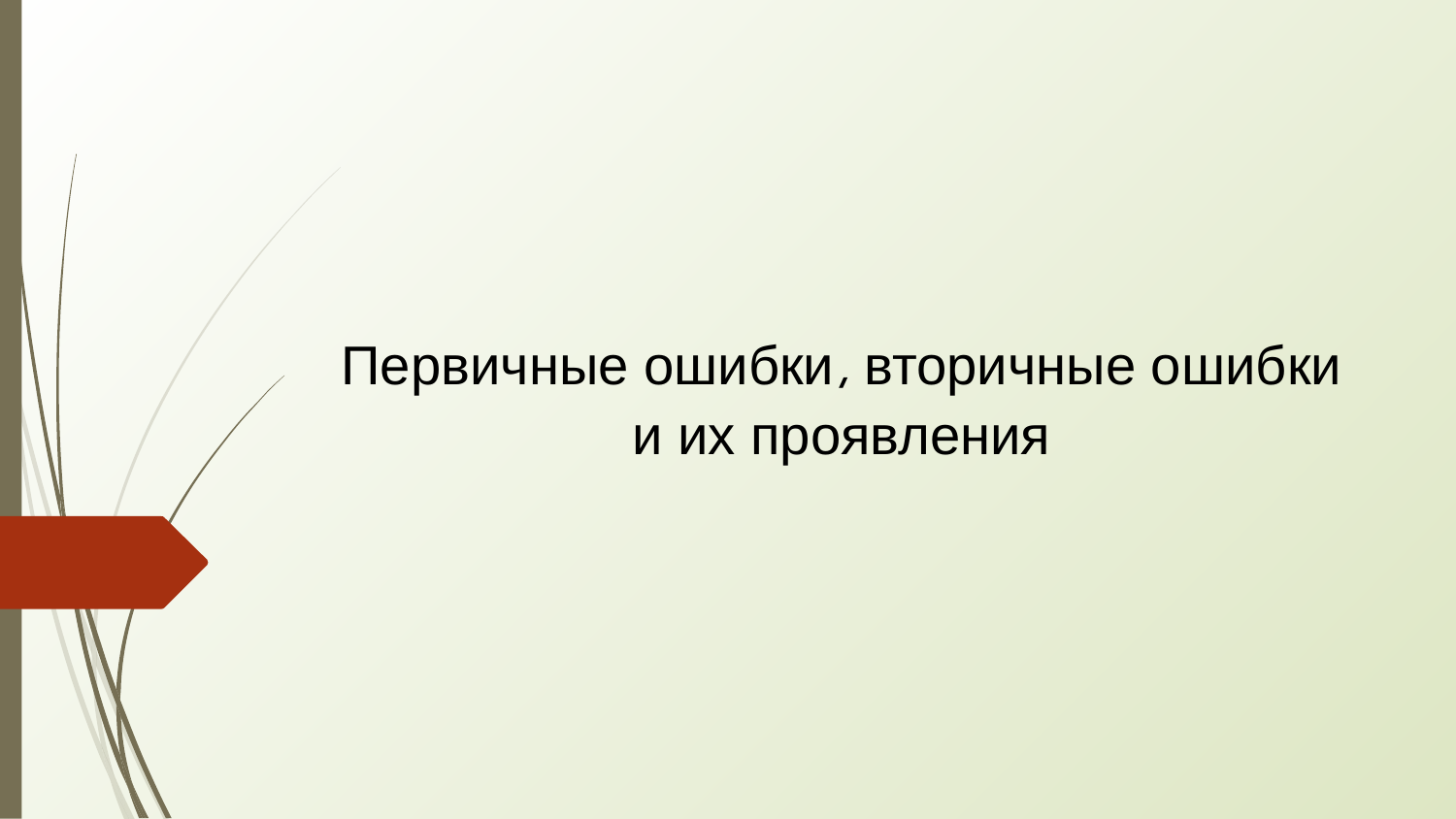

# Первичные ошибки, вторичные ошибки и их проявления